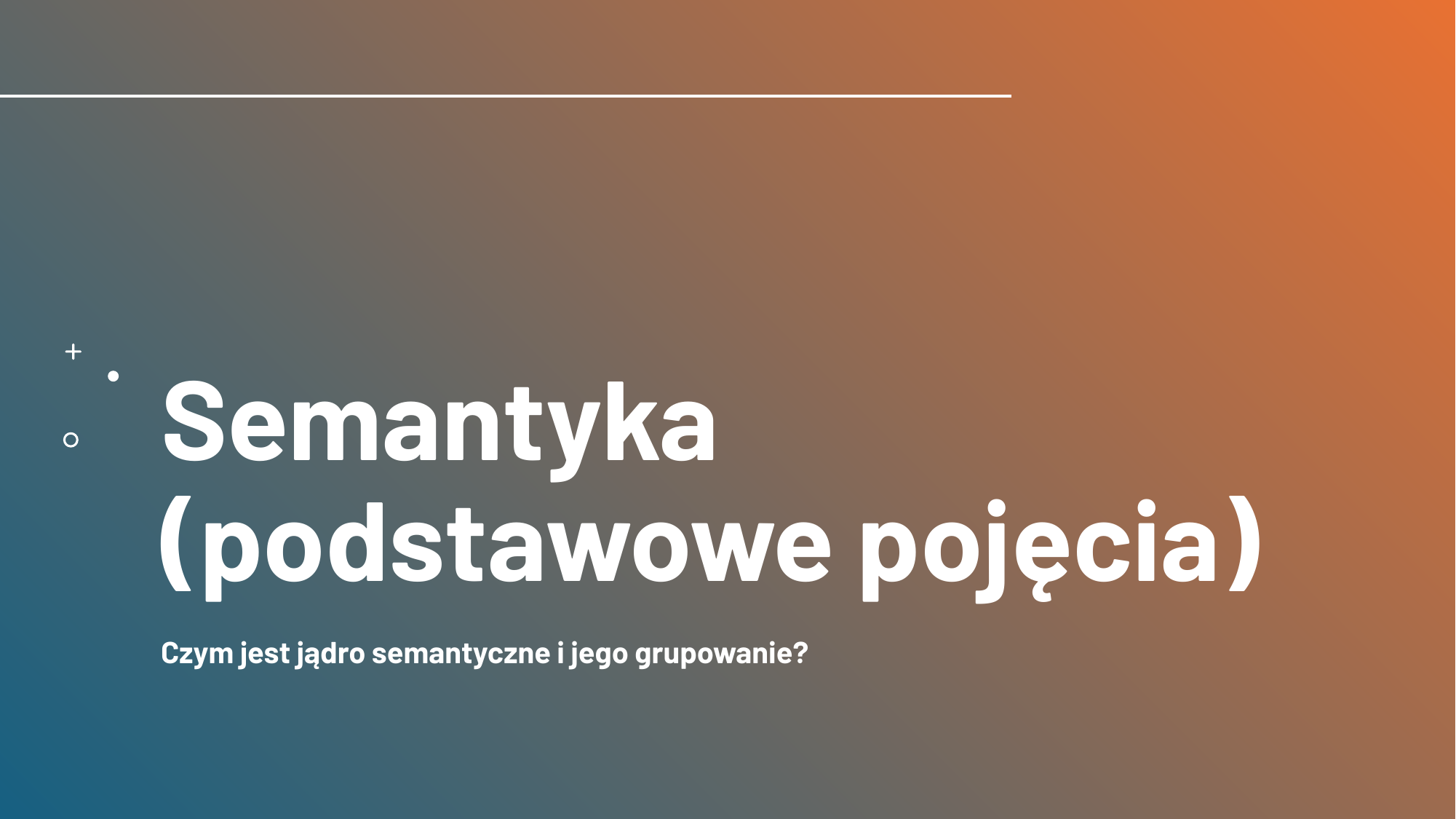

# Semantyka (podstawowe pojęcia)

Czym jest jądro semantyczne i jego grupowanie?